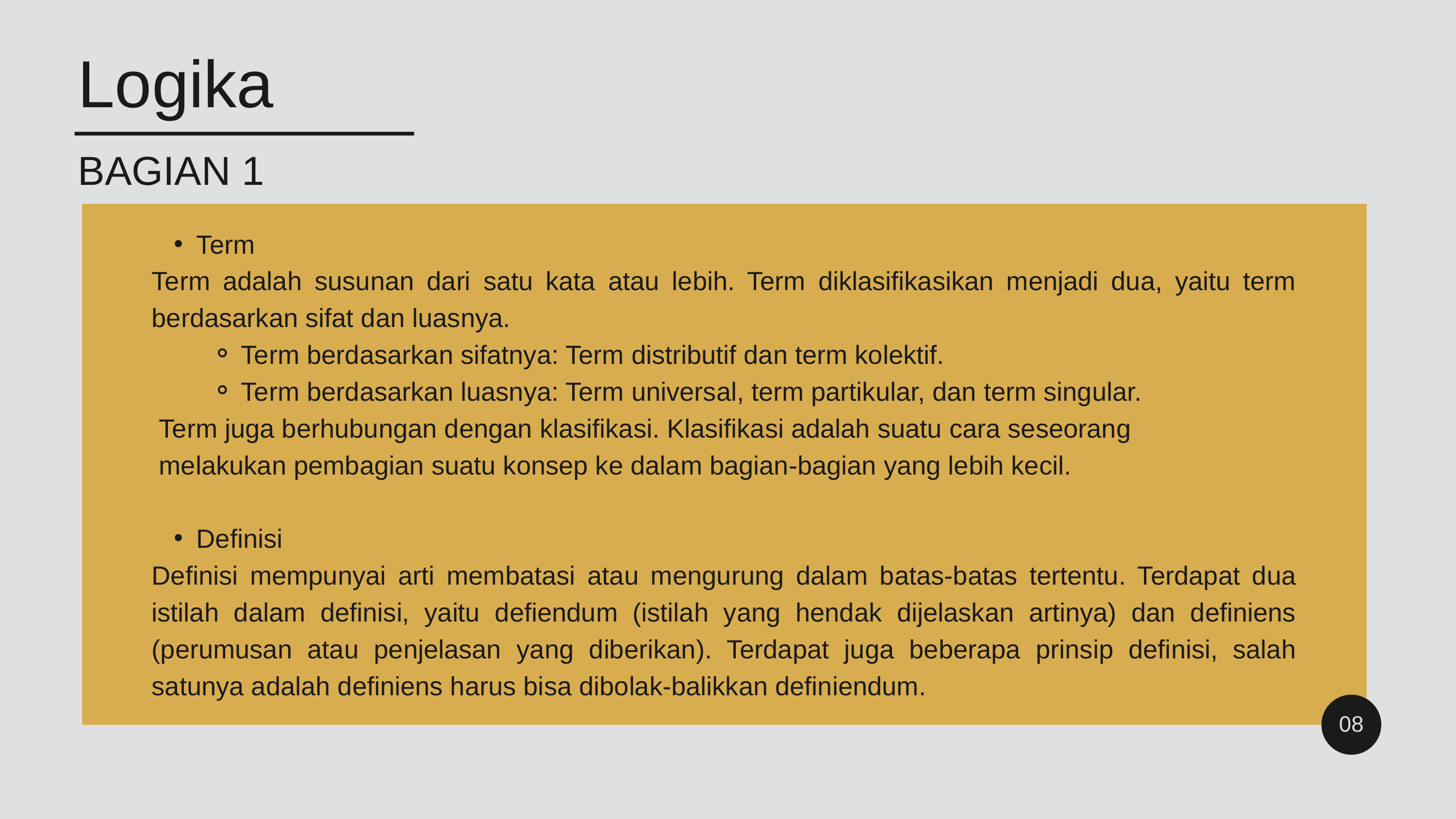

Logika

BAGIAN 1

Term
Term adalah susunan dari satu kata atau lebih. Term diklasifikasikan menjadi dua, yaitu term berdasarkan sifat dan luasnya.
Term berdasarkan sifatnya: Term distributif dan term kolektif.
Term berdasarkan luasnya: Term universal, term partikular, dan term singular.
 Term juga berhubungan dengan klasifikasi. Klasifikasi adalah suatu cara seseorang
 melakukan pembagian suatu konsep ke dalam bagian-bagian yang lebih kecil.

Definisi
Definisi mempunyai arti membatasi atau mengurung dalam batas-batas tertentu. Terdapat dua istilah dalam definisi, yaitu defiendum (istilah yang hendak dijelaskan artinya) dan definiens (perumusan atau penjelasan yang diberikan). Terdapat juga beberapa prinsip definisi, salah satunya adalah definiens harus bisa dibolak-balikkan definiendum.

08